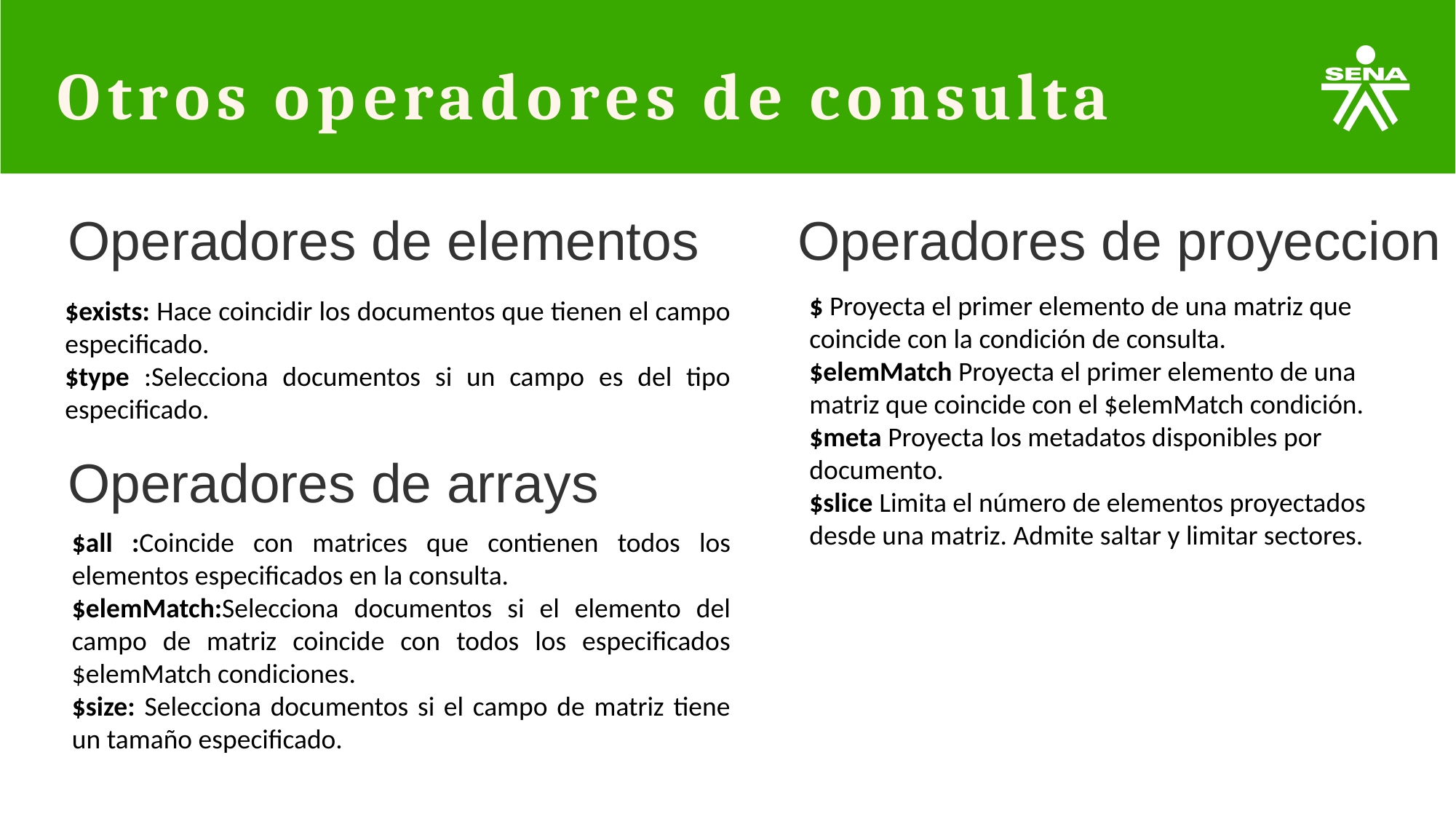

# Otros operadores de consulta
Operadores de proyeccion
Operadores de elementos
$ Proyecta el primer elemento de una matriz que coincide con la condición de consulta.
$elemMatch Proyecta el primer elemento de una matriz que coincide con el $elemMatch condición.
$meta Proyecta los metadatos disponibles por documento.
$slice Limita el número de elementos proyectados desde una matriz. Admite saltar y limitar sectores.
$exists: Hace coincidir los documentos que tienen el campo especificado.
$type :Selecciona documentos si un campo es del tipo especificado.

Operadores de arrays
$all :Coincide con matrices que contienen todos los elementos especificados en la consulta.
$elemMatch:Selecciona documentos si el elemento del campo de matriz coincide con todos los especificados $elemMatch condiciones.
$size: Selecciona documentos si el campo de matriz tiene un tamaño especificado.